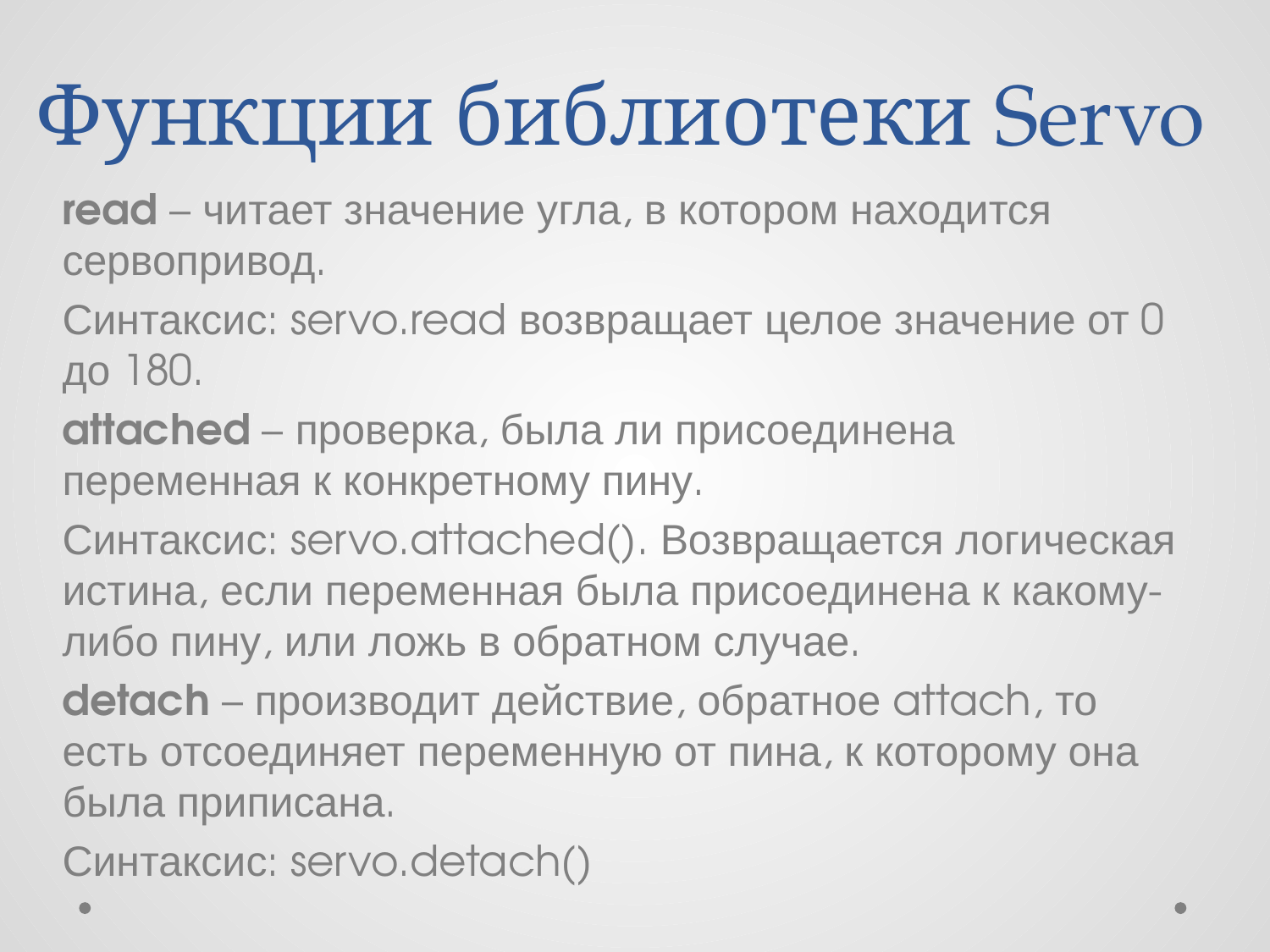

# Функции библиотеки Servo
read – читает значение угла, в котором находится сервопривод.
Синтаксис: servo.read возвращает целое значение от 0 до 180.
attached – проверка, была ли присоединена переменная к конкретному пину.
Синтаксис: servo.attached(). Возвращается логическая истина, если переменная была присоединена к какому-либо пину, или ложь в обратном случае.
detach – производит действие, обратное attach, то есть отсоединяет переменную от пина, к которому она была приписана.
Синтаксис: servo.detach()